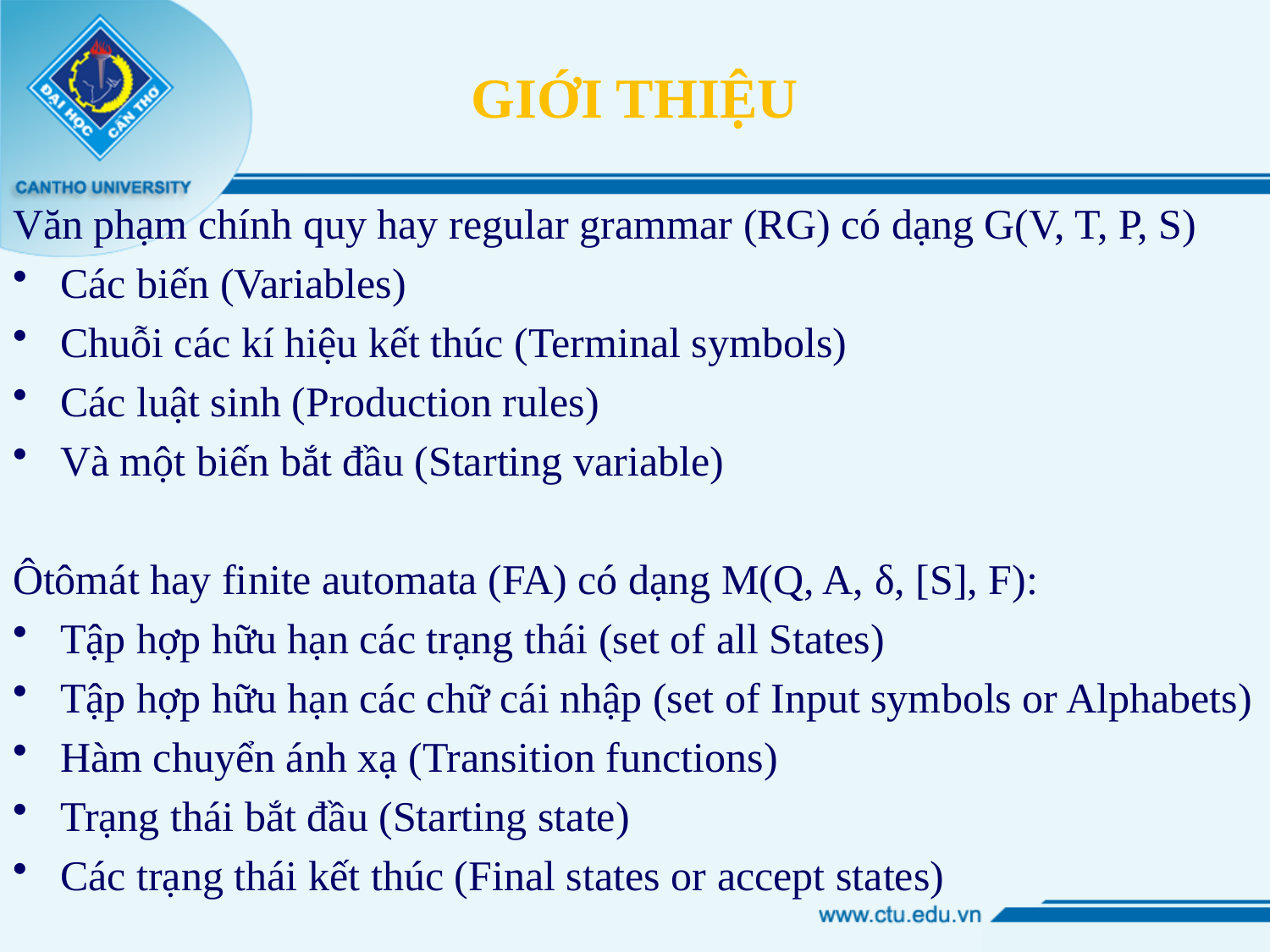

# GIỚI THIỆU
Văn phạm chính quy hay regular grammar (RG) có dạng G(V, T, P, S)
Các biến (Variables)
Chuỗi các kí hiệu kết thúc (Terminal symbols)
Các luật sinh (Production rules)
Và một biến bắt đầu (Starting variable)

Ôtômát hay finite automata (FA) có dạng M(Q, A, δ, [S], F):
Tập hợp hữu hạn các trạng thái (set of all States)
Tập hợp hữu hạn các chữ cái nhập (set of Input symbols or Alphabets)
Hàm chuyển ánh xạ (Transition functions)
Trạng thái bắt đầu (Starting state)
Các trạng thái kết thúc (Final states or accept states)